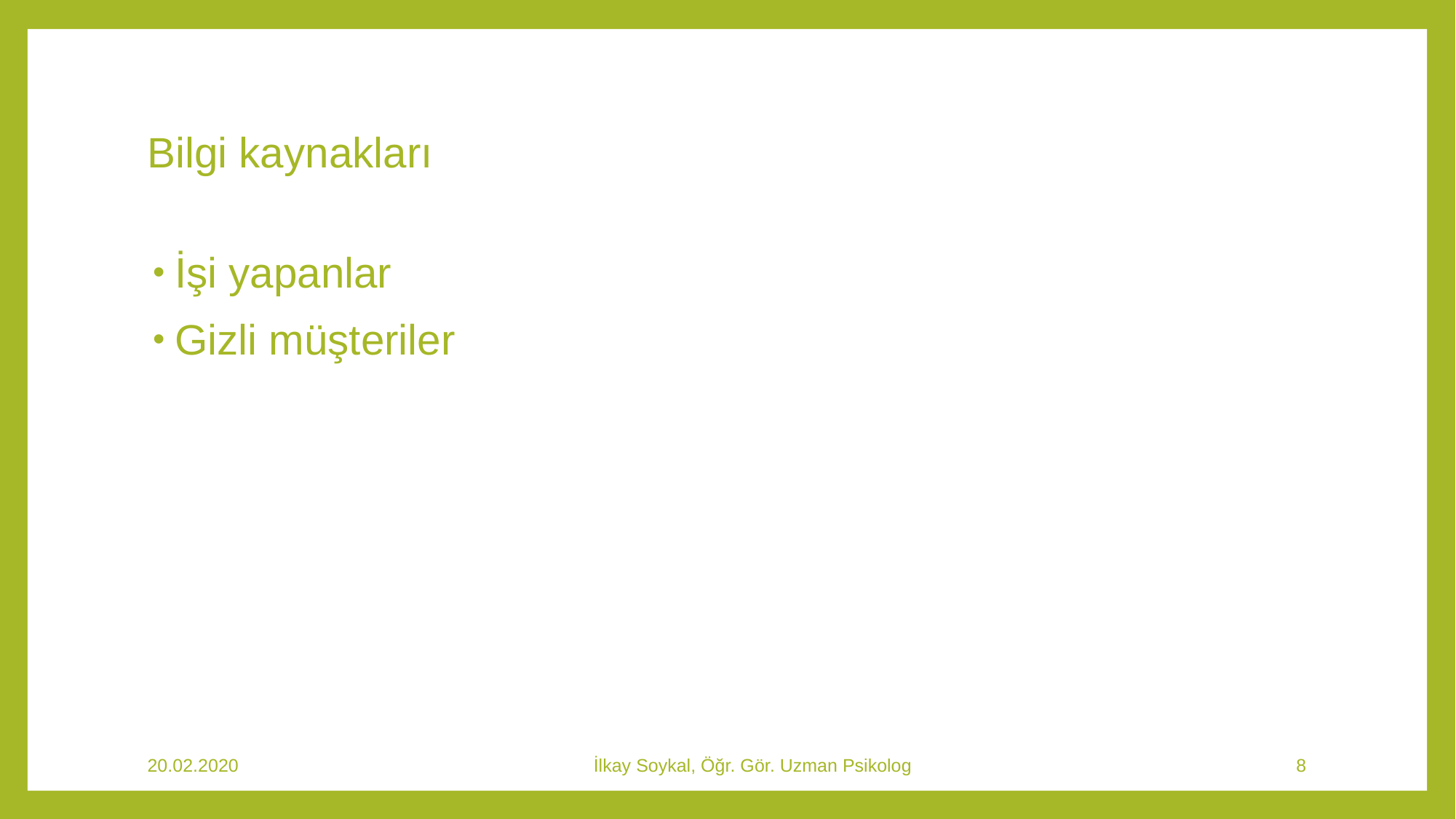

# Bilgi kaynakları
İşi yapanlar
Gizli müşteriler

20.02.2020
İlkay Soykal, Öğr. Gör. Uzman Psikolog
8